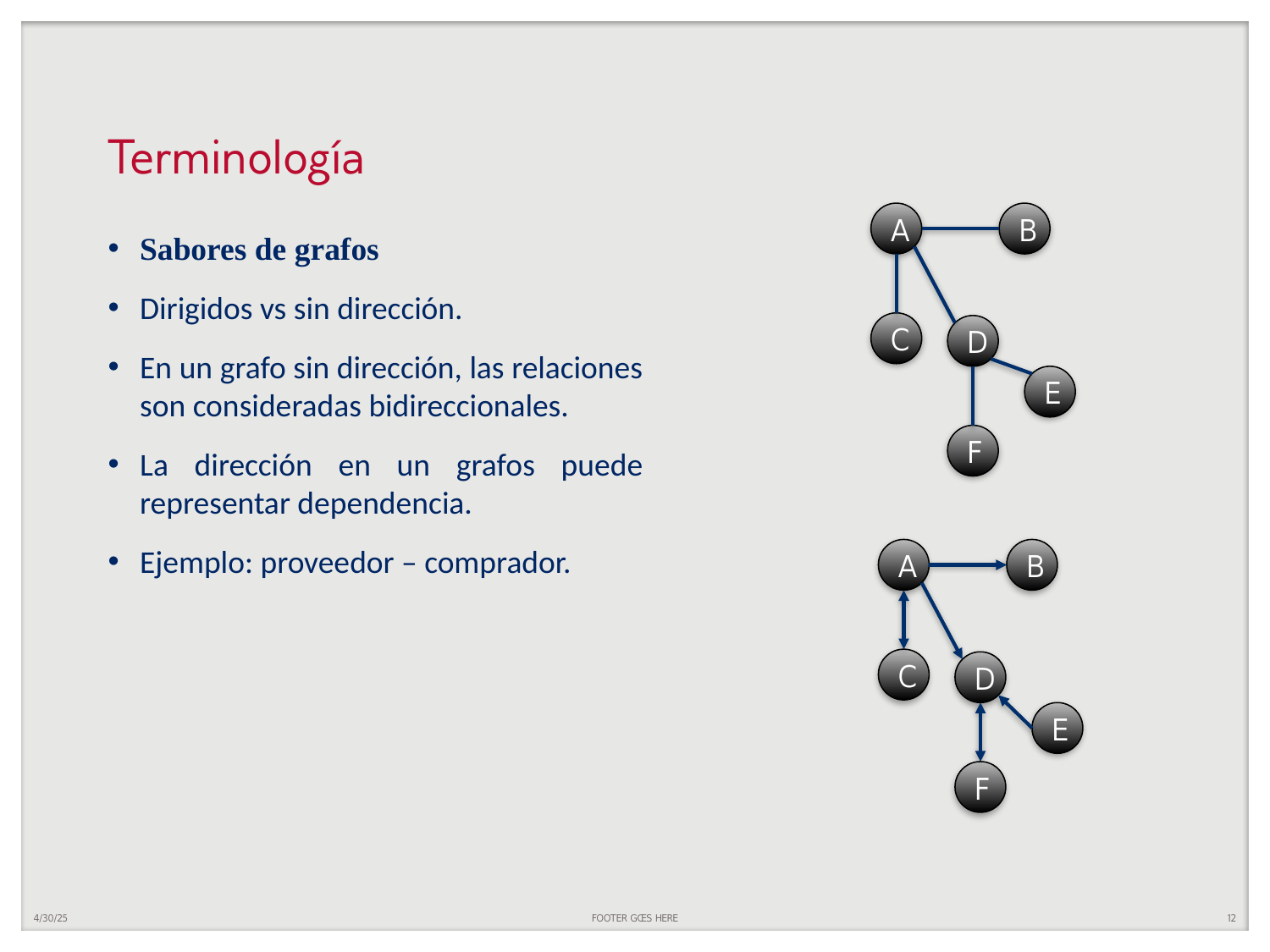

# Terminología
A
B
Sabores de grafos
Dirigidos vs sin dirección.
En un grafo sin dirección, las relaciones son consideradas bidireccionales.
La dirección en un grafos puede representar dependencia.
Ejemplo: proveedor – comprador.
C
D
E
F
A
B
C
D
E
F
4/30/25
FOOTER GOES HERE
12